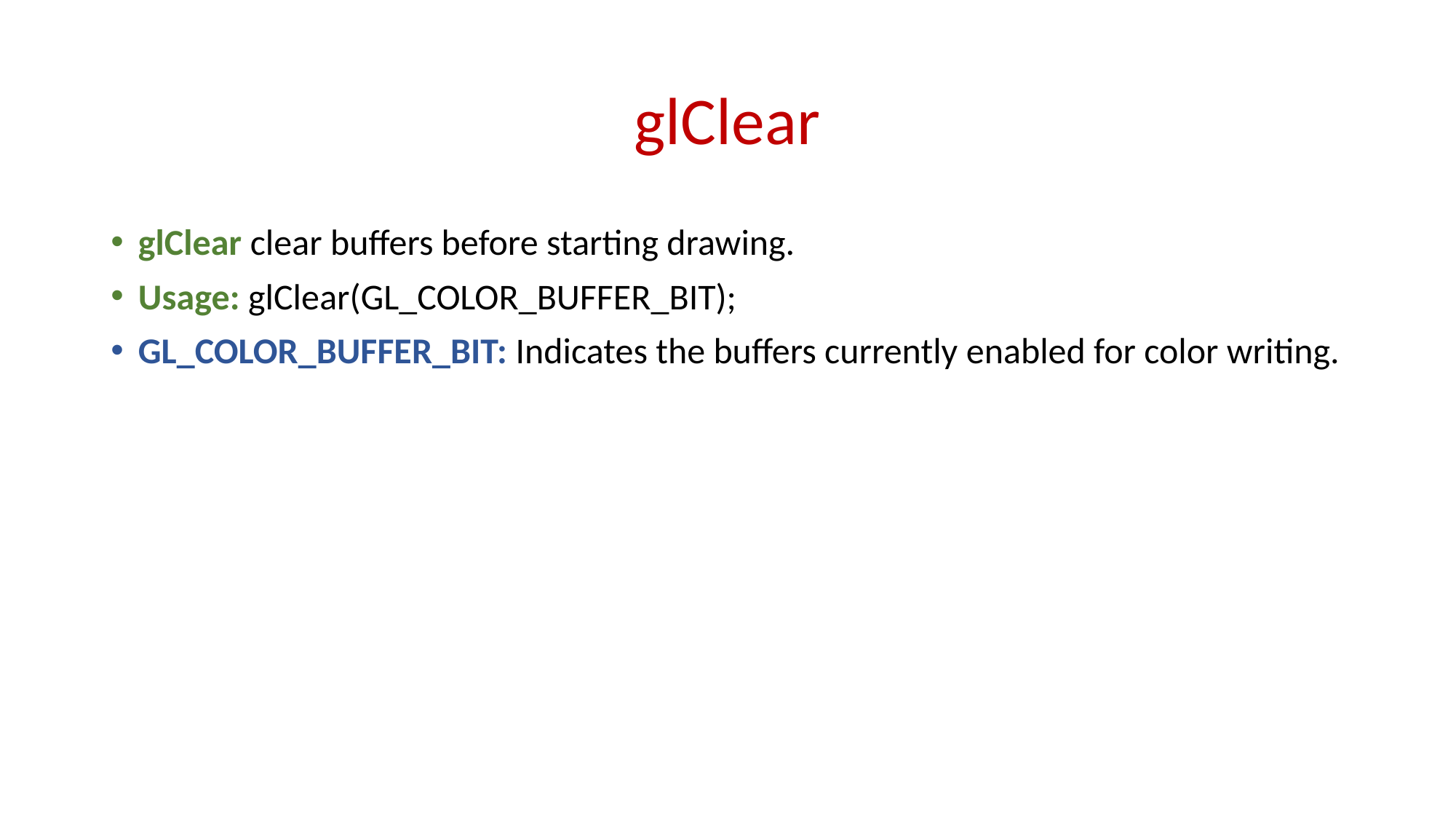

# glClear
glClear clear buffers before starting drawing.
Usage: glClear(GL_COLOR_BUFFER_BIT);
GL_COLOR_BUFFER_BIT: Indicates the buffers currently enabled for color writing.